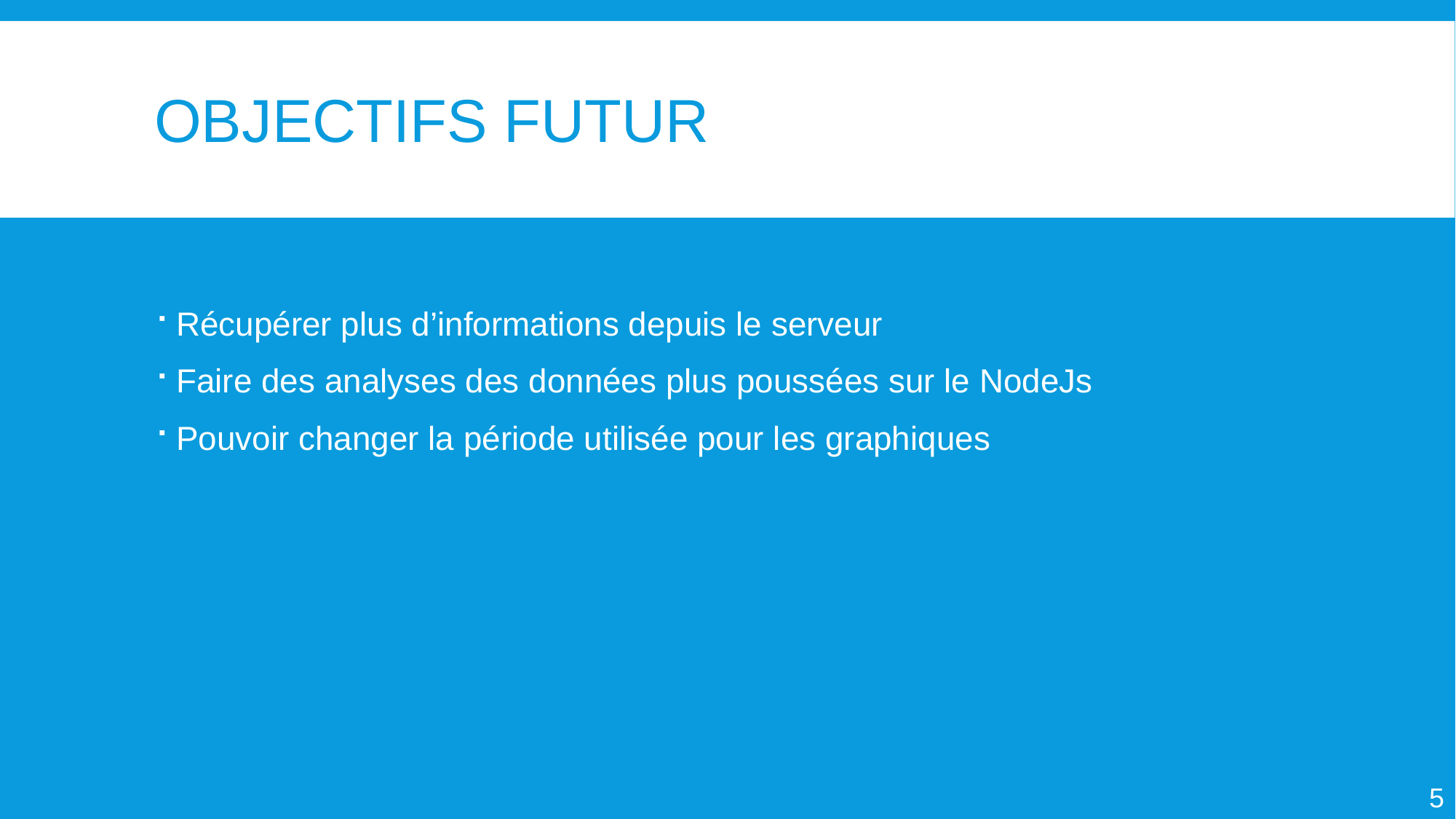

# Objectifs futur

Récupérer plus d’informations depuis le serveur
Faire des analyses des données plus poussées sur le NodeJs
Pouvoir changer la période utilisée pour les graphiques
5